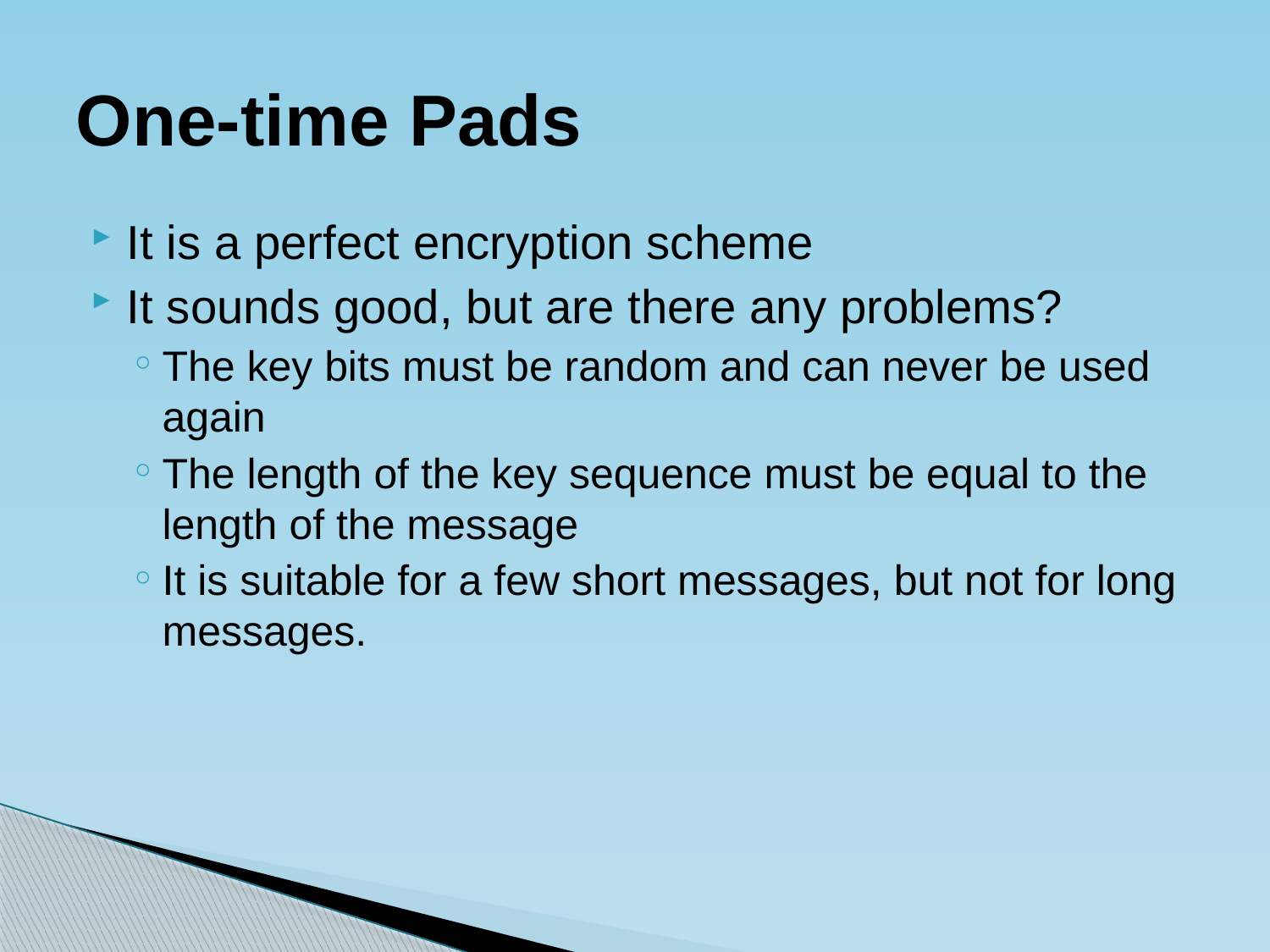

# One-time Pads
It is a perfect encryption scheme
It sounds good, but are there any problems?
The key bits must be random and can never be used again
The length of the key sequence must be equal to the length of the message
It is suitable for a few short messages, but not for long messages.